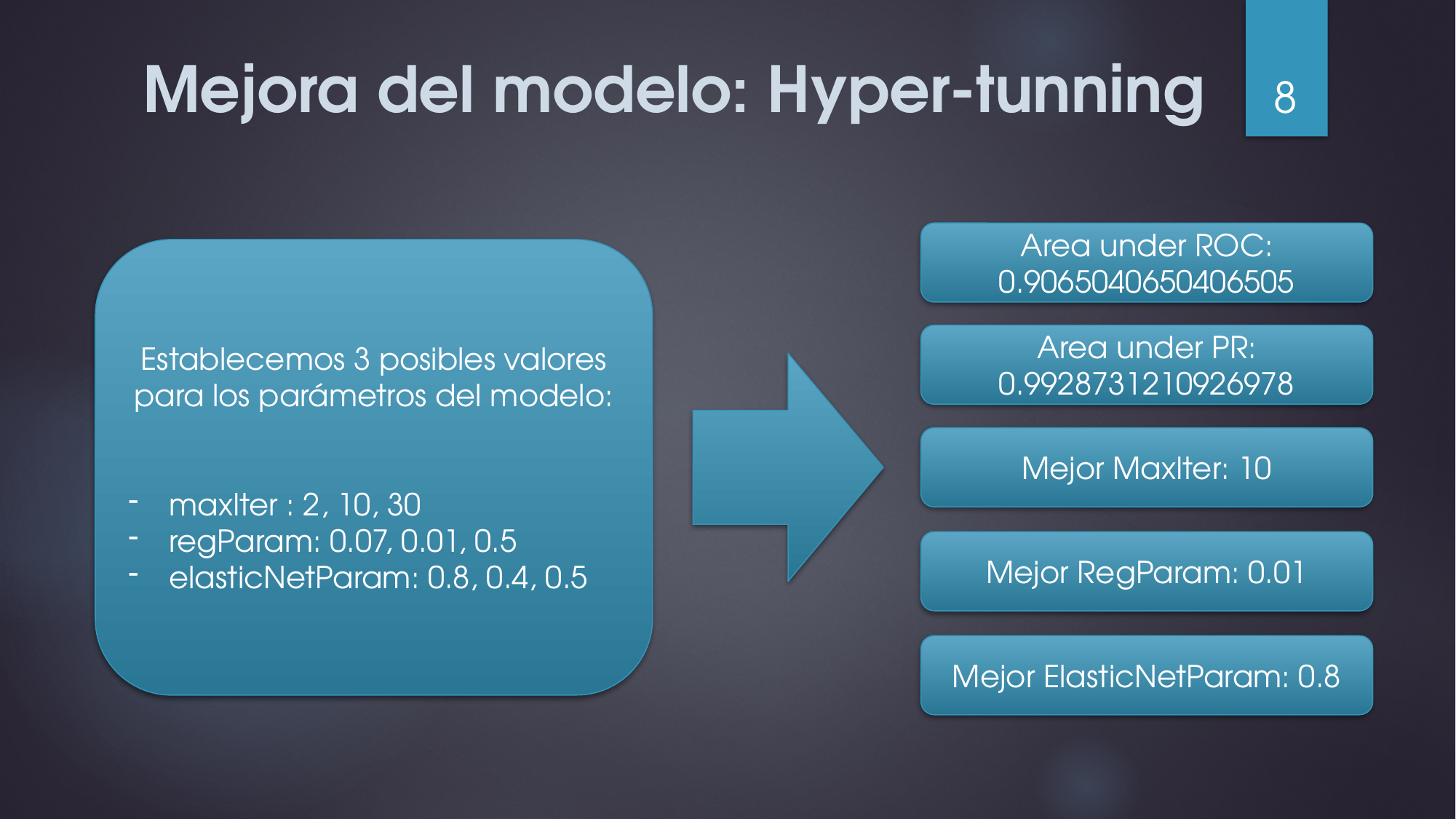

8
Mejora del modelo: Hyper-tunning
Area under ROC: 0.9065040650406505
Establecemos 3 posibles valores para los parámetros del modelo:

maxIter : 2, 10, 30
regParam: 0.07, 0.01, 0.5
elasticNetParam: 0.8, 0.4, 0.5
Area under PR: 0.9928731210926978

Mejor MaxIter: 10
Mejor RegParam: 0.01
Mejor ElasticNetParam: 0.8